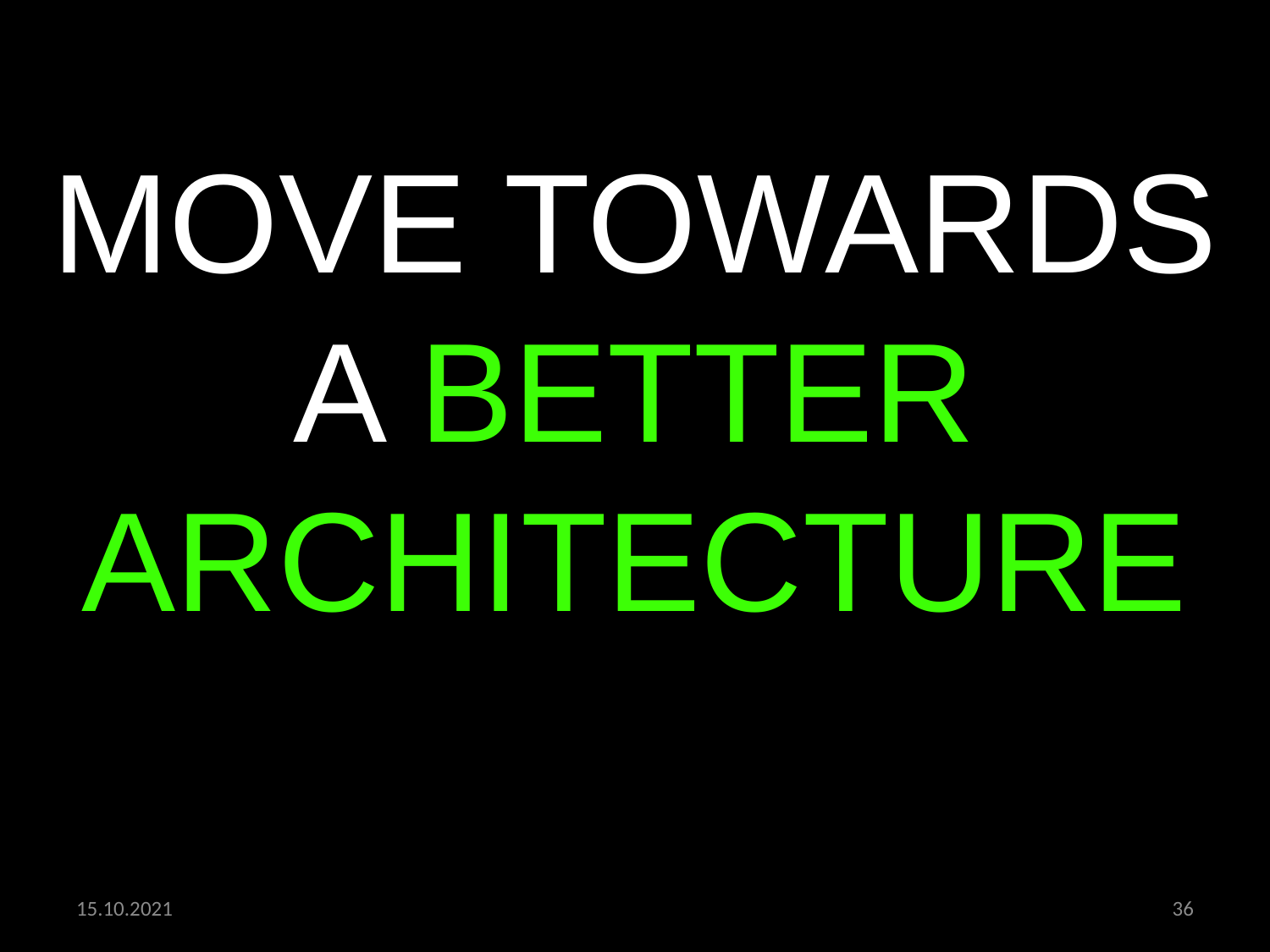

MOVE TOWARDS A BETTER ARCHITECTURE
15.10.2021
36